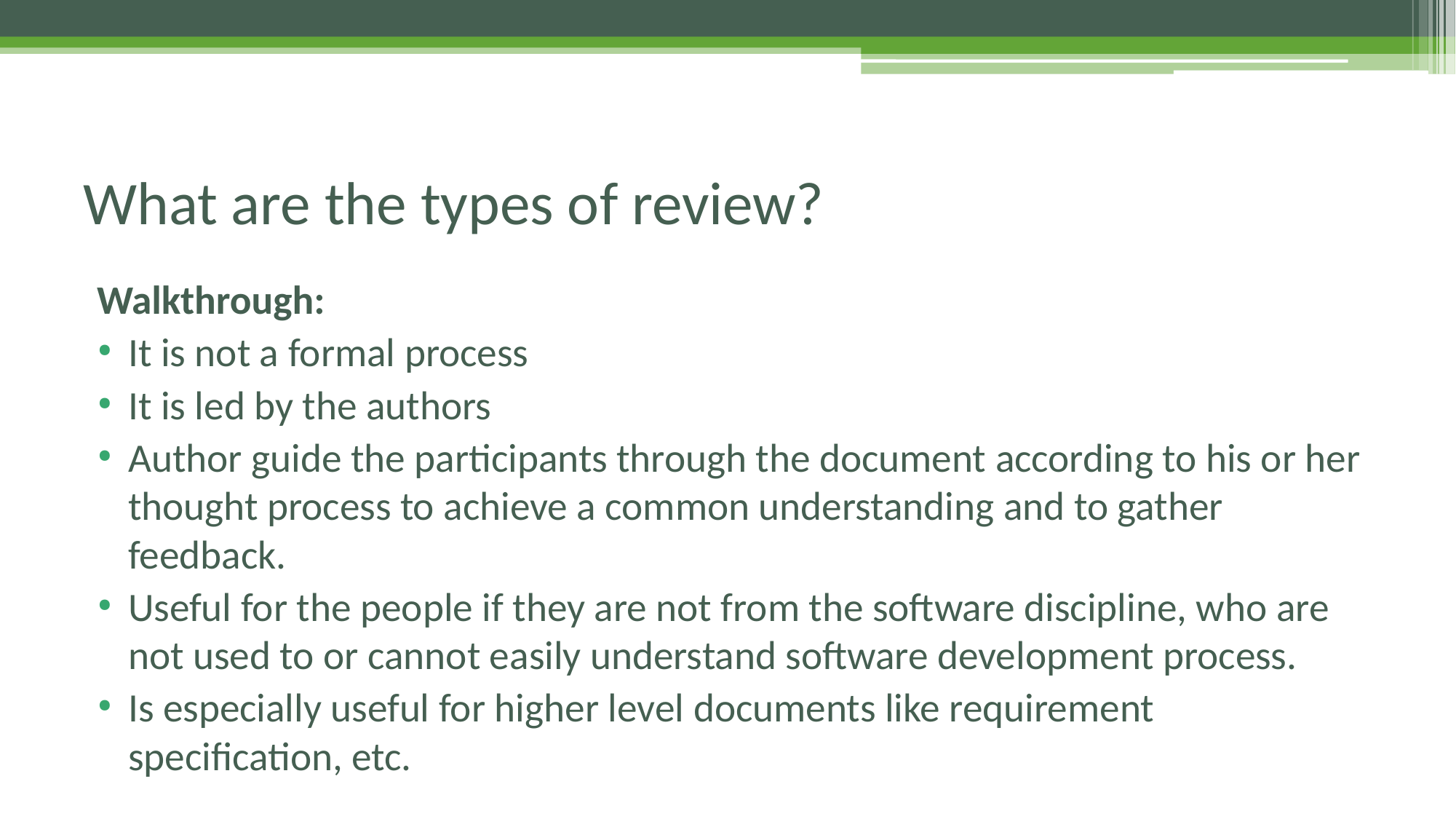

# What are the types of review?
Walkthrough:
It is not a formal process
It is led by the authors
Author guide the participants through the document according to his or her thought process to achieve a common understanding and to gather feedback.
Useful for the people if they are not from the software discipline, who are not used to or cannot easily understand software development process.
Is especially useful for higher level documents like requirement specification, etc.